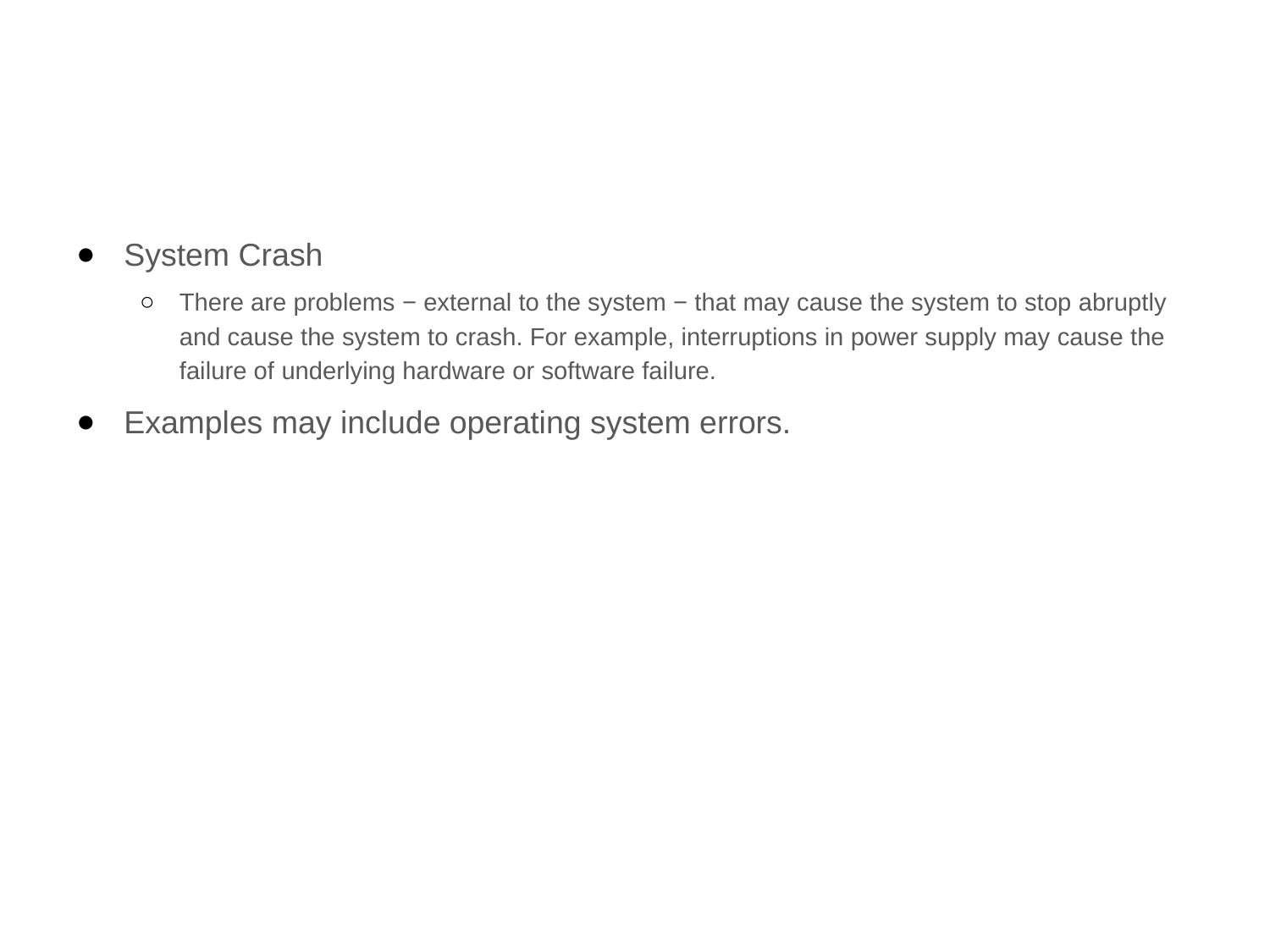

#
System Crash
There are problems − external to the system − that may cause the system to stop abruptly and cause the system to crash. For example, interruptions in power supply may cause the failure of underlying hardware or software failure.
Examples may include operating system errors.